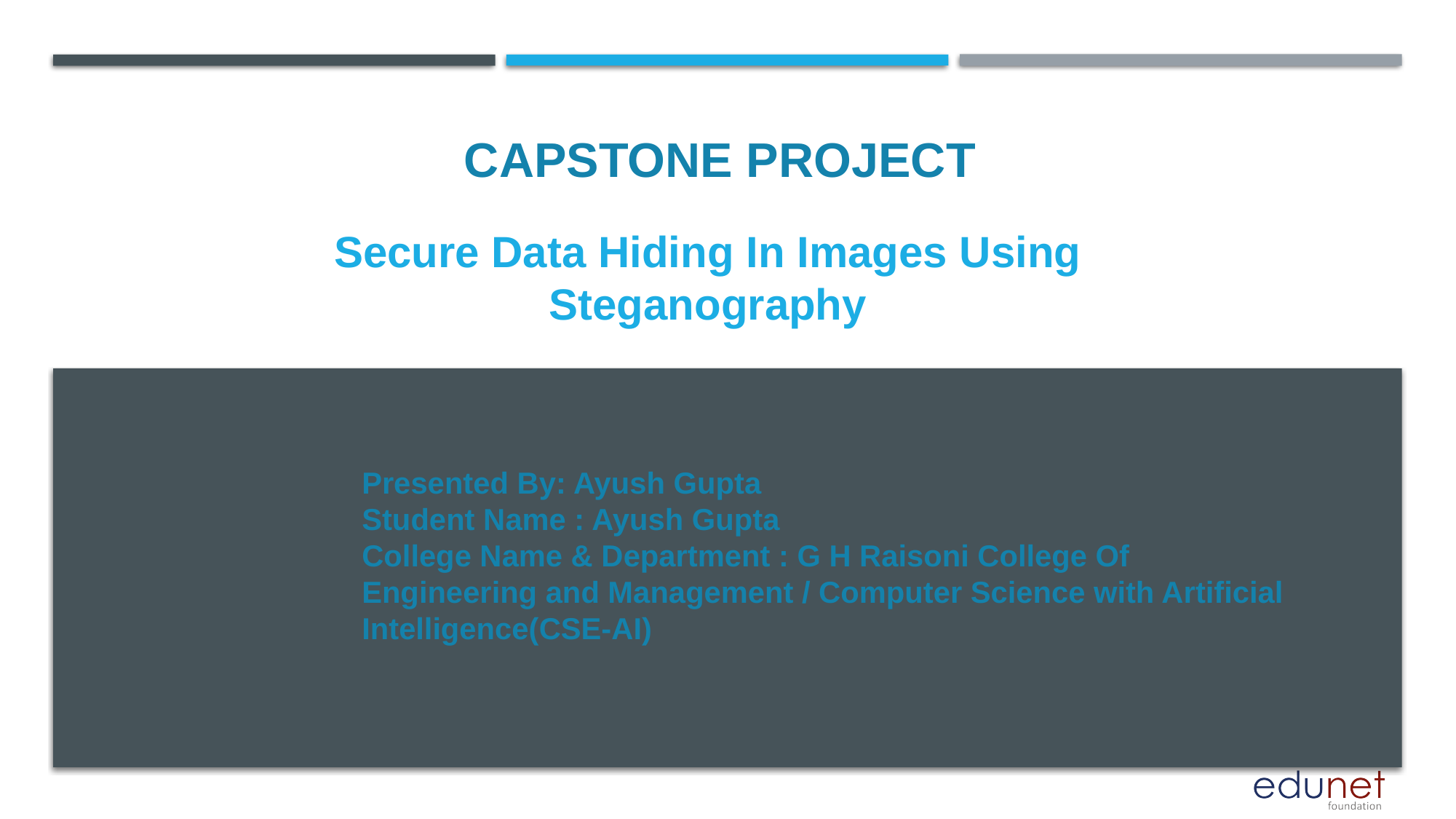

CAPSTONE PROJECT
# Secure Data Hiding In Images Using Steganography
Presented By: Ayush Gupta
Student Name : Ayush Gupta
College Name & Department : G H Raisoni College Of Engineering and Management / Computer Science with Artificial Intelligence(CSE-AI)